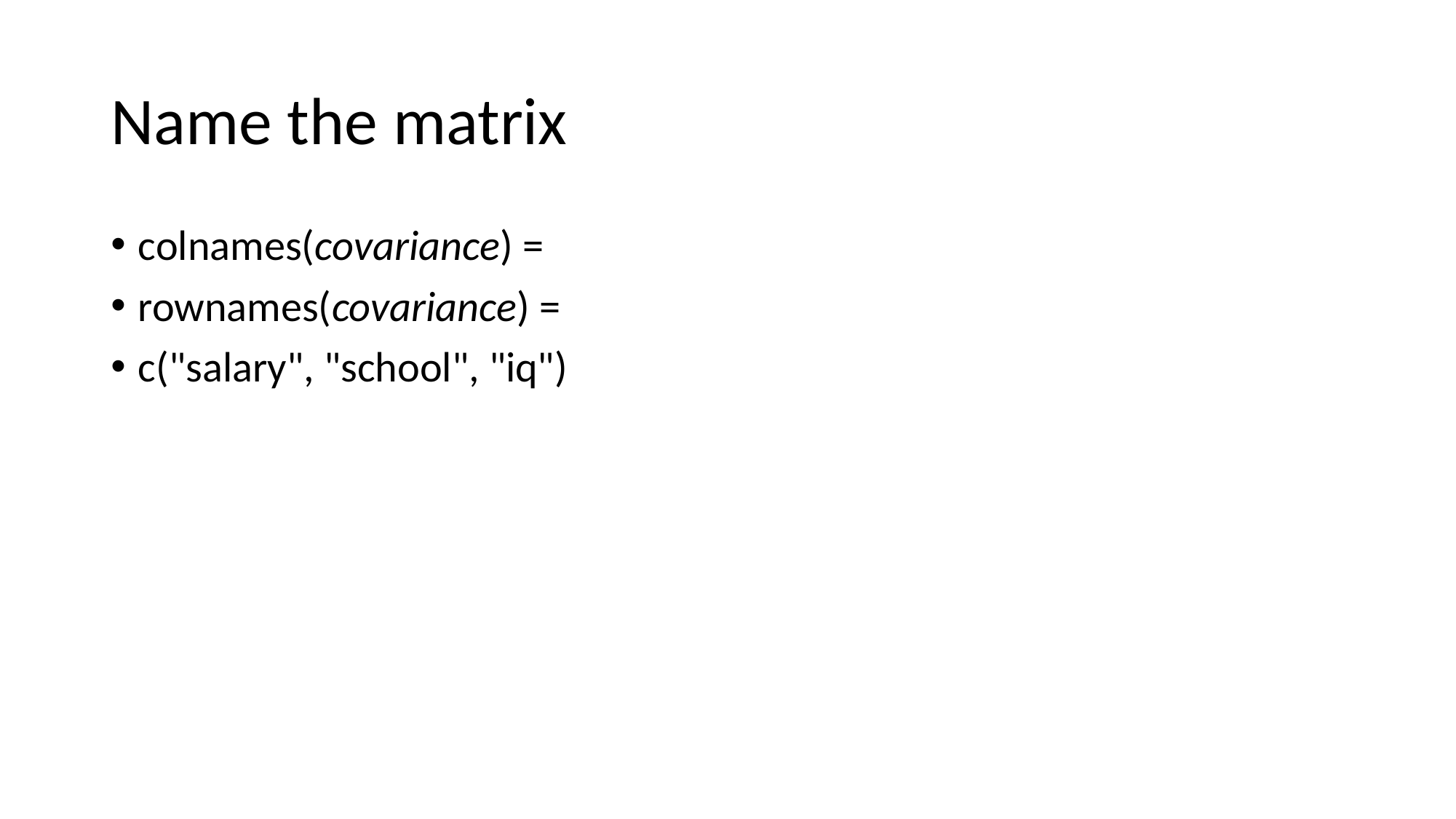

# Name the matrix
colnames(covariance) =
rownames(covariance) =
c("salary", "school", "iq")